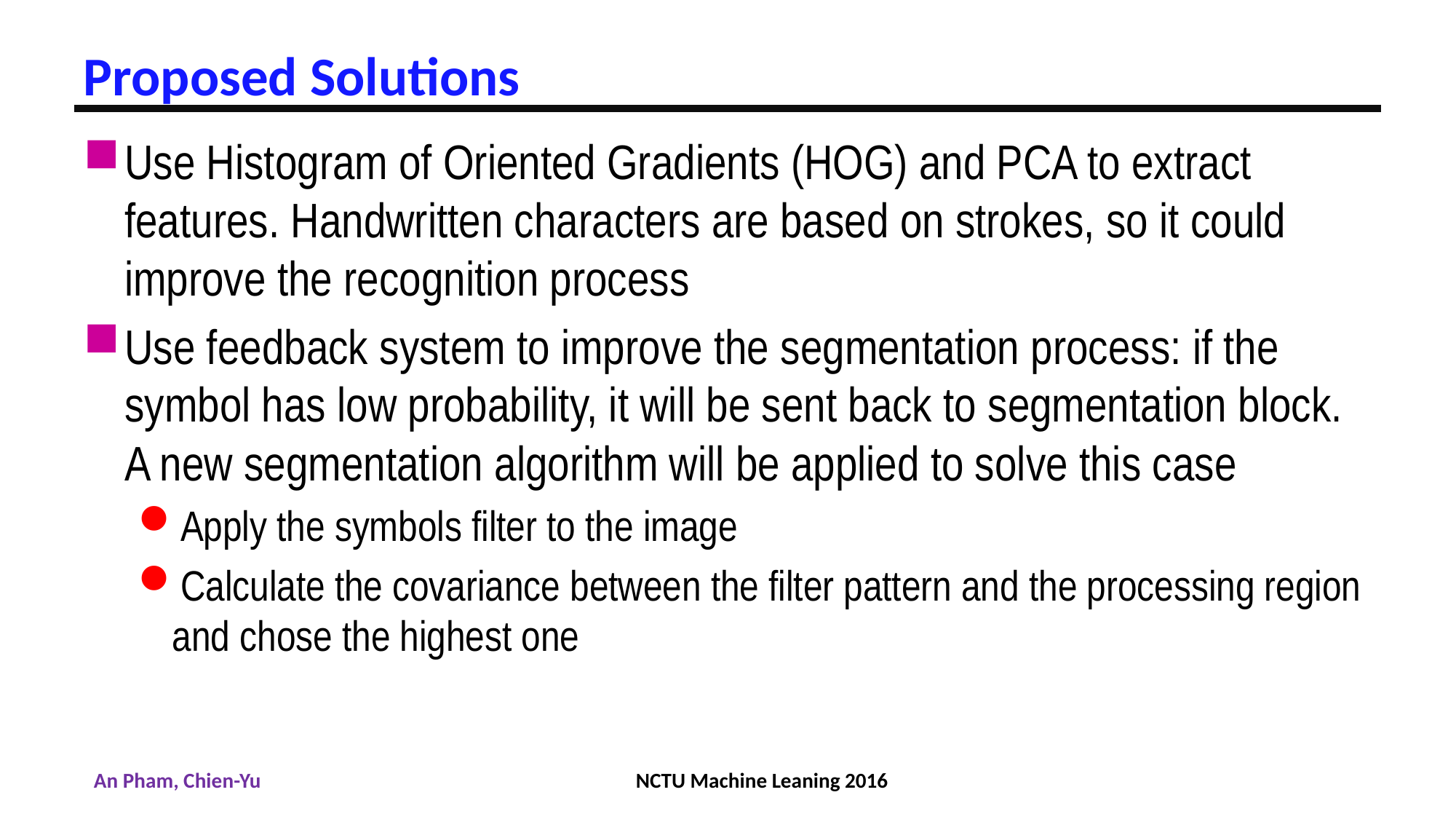

# Proposed Solutions
Use Histogram of Oriented Gradients (HOG) and PCA to extract features. Handwritten characters are based on strokes, so it could improve the recognition process
Use feedback system to improve the segmentation process: if the symbol has low probability, it will be sent back to segmentation block. A new segmentation algorithm will be applied to solve this case
Apply the symbols filter to the image
Calculate the covariance between the filter pattern and the processing region and chose the highest one